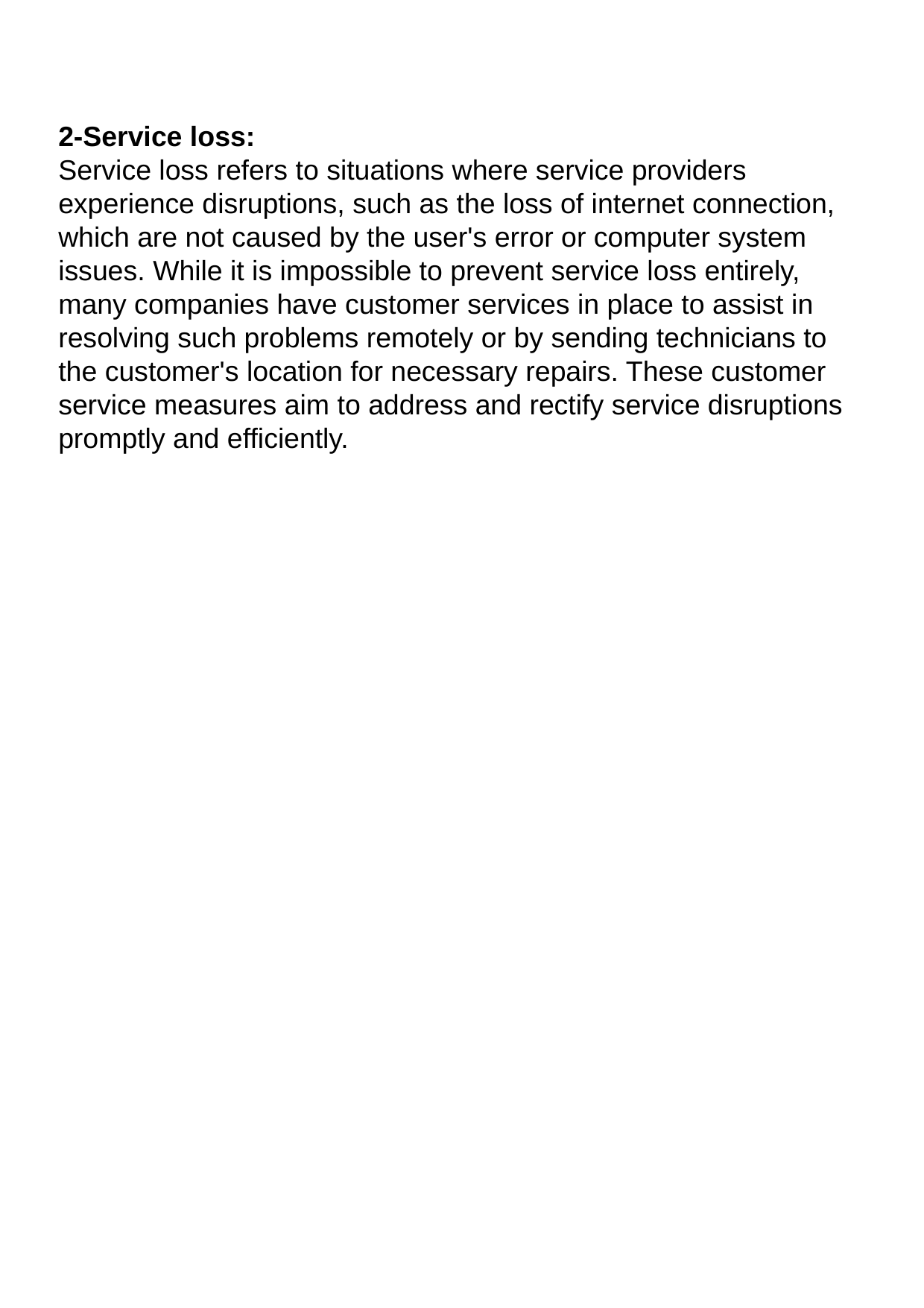

2-Service loss:
Service loss refers to situations where service providers experience disruptions, such as the loss of internet connection, which are not caused by the user's error or computer system issues. While it is impossible to prevent service loss entirely, many companies have customer services in place to assist in resolving such problems remotely or by sending technicians to the customer's location for necessary repairs. These customer service measures aim to address and rectify service disruptions promptly and efficiently.